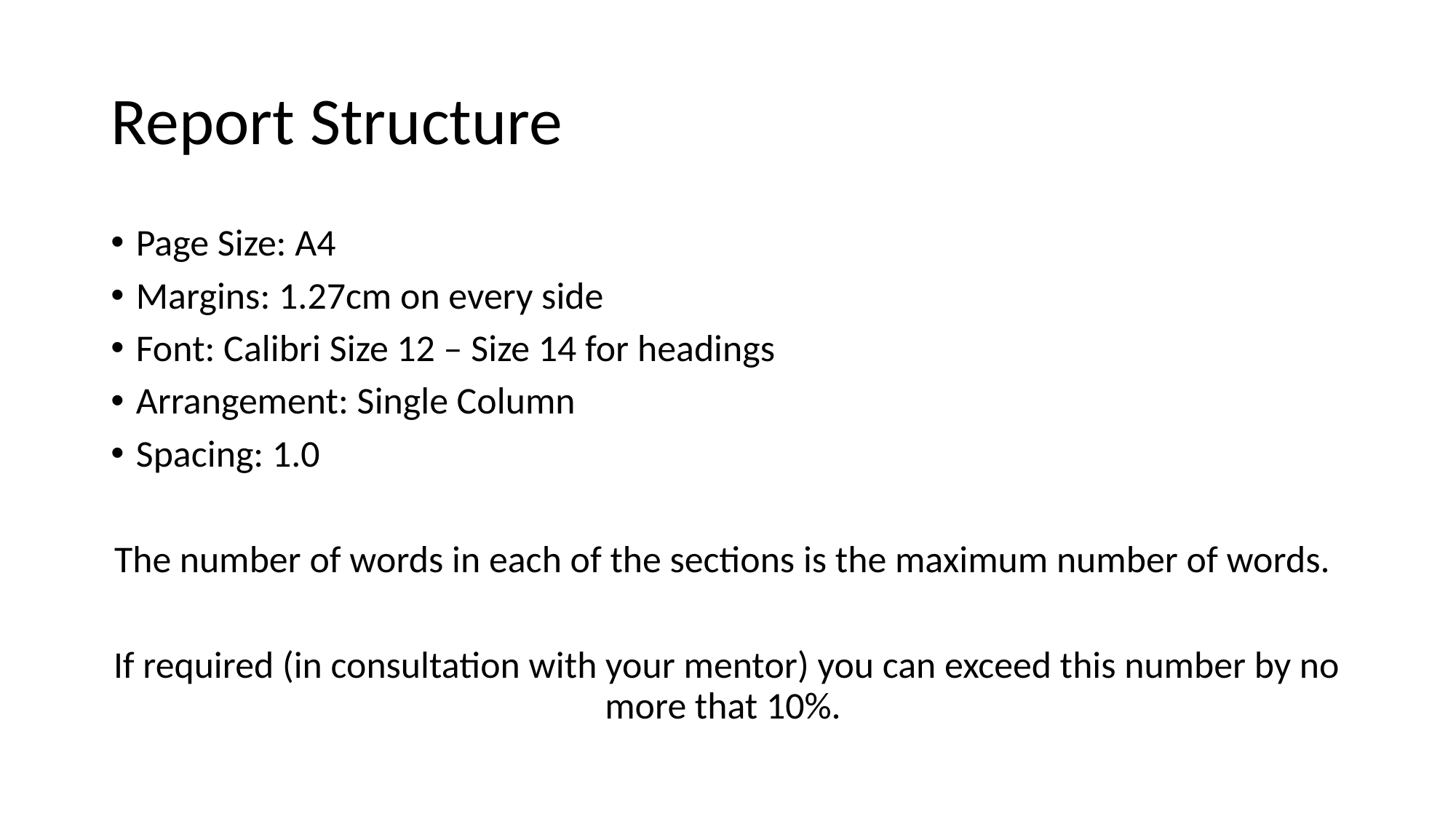

# Report Structure
Page Size: A4
Margins: 1.27cm on every side
Font: Calibri Size 12 – Size 14 for headings
Arrangement: Single Column
Spacing: 1.0

The number of words in each of the sections is the maximum number of words.

If required (in consultation with your mentor) you can exceed this number by no more that 10%.